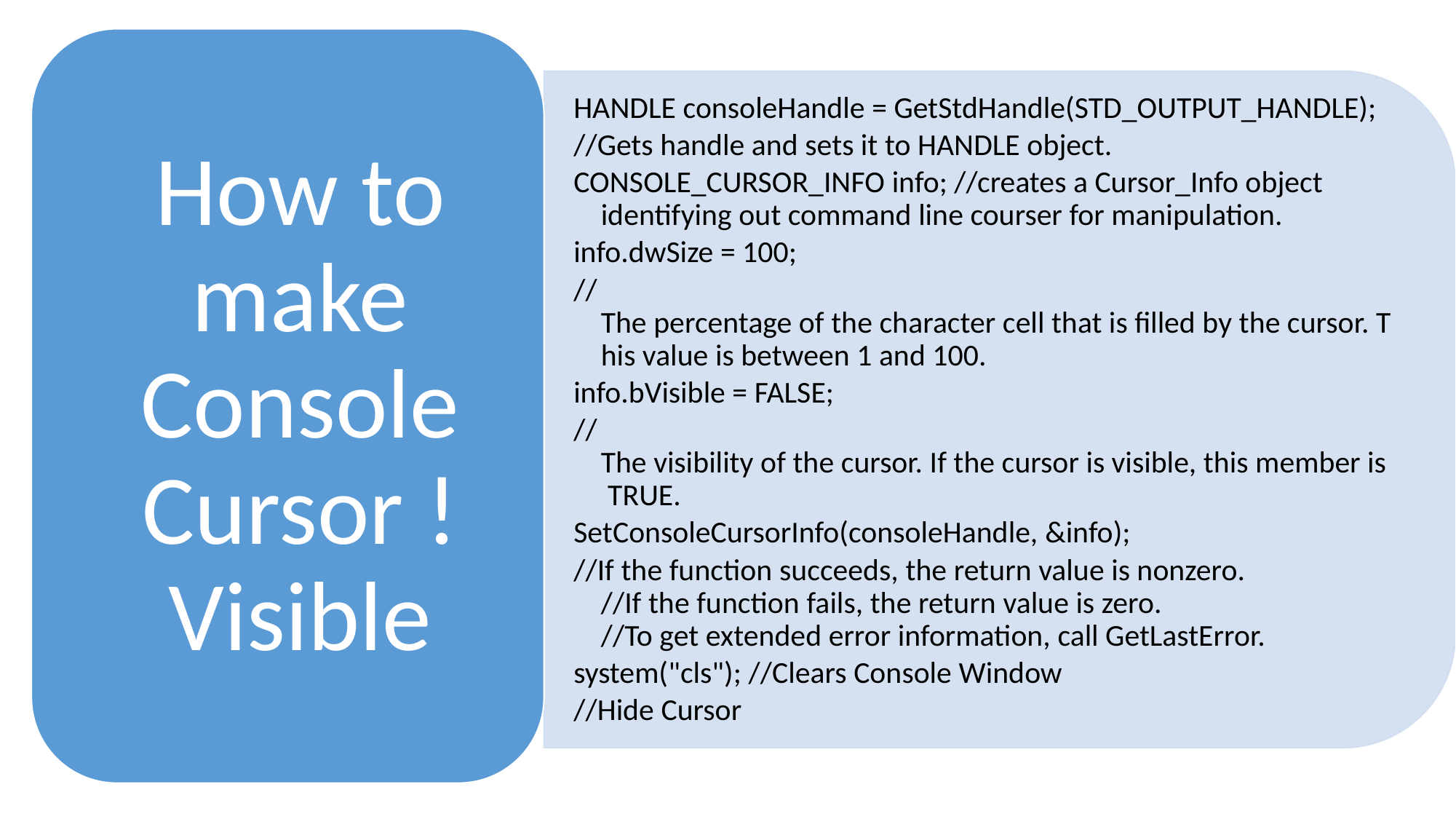

HANDLE consoleHandle = GetStdHandle(STD_OUTPUT_HANDLE);
//Gets handle and sets it to HANDLE object.
CONSOLE_CURSOR_INFO info; //creates a Cursor_Info object        identifying out command line courser for manipulation.
info.dwSize = 100;
//The percentage of the character cell that is filled by the cursor. This value is between 1 and 100.
info.bVisible = FALSE;
//The visibility of the cursor. If the cursor is visible, this member is TRUE.
SetConsoleCursorInfo(consoleHandle, &info);
//If the function succeeds, the return value is nonzero. //If the function fails, the return value is zero. //To get extended error information, call GetLastError.
system("cls"); //Clears Console Window
//Hide Cursor
How to make Console Cursor !Visible